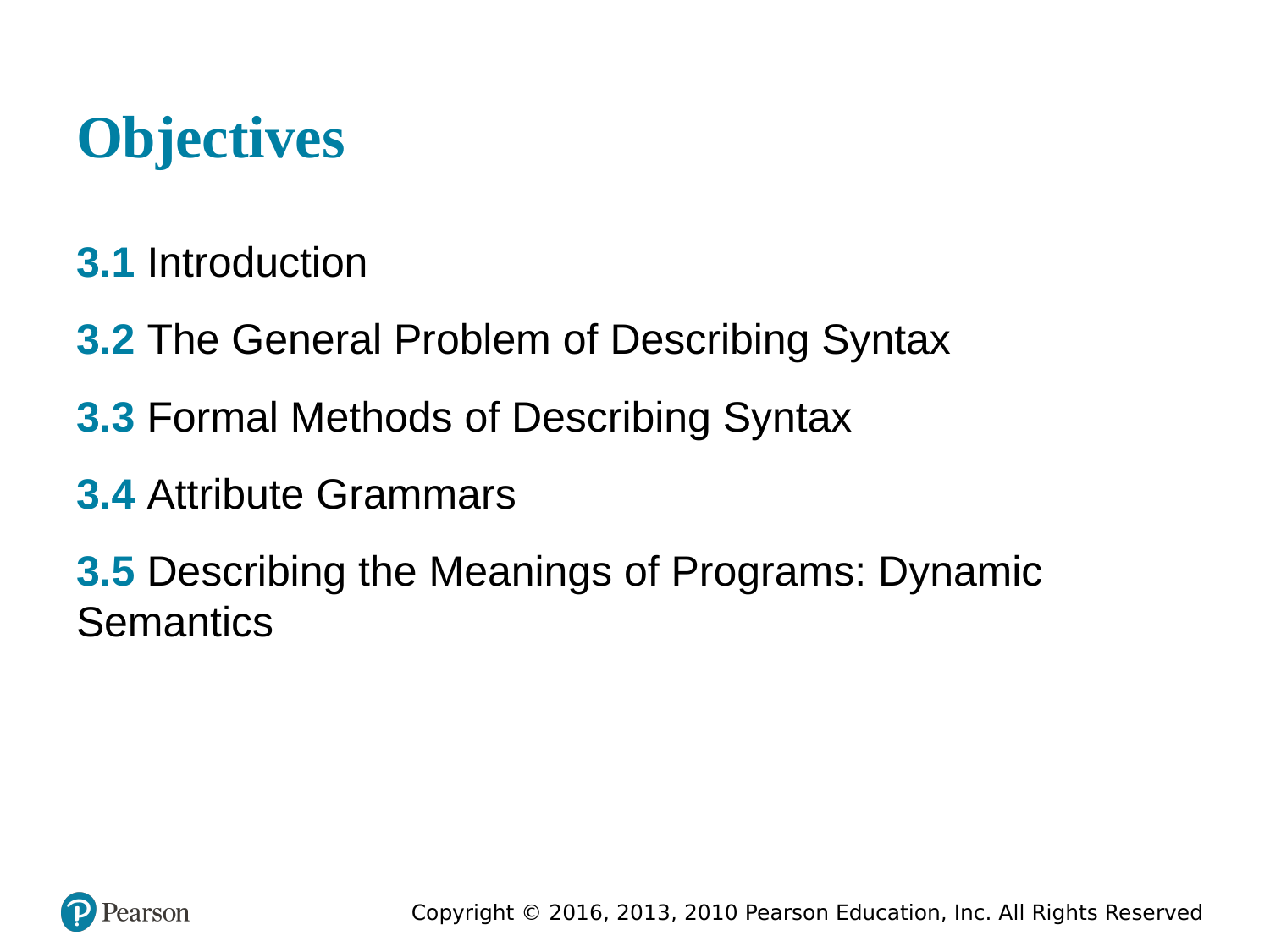

# Objectives
3.1 Introduction
3.2 The General Problem of Describing Syntax
3.3 Formal Methods of Describing Syntax
3.4 Attribute Grammars
3.5 Describing the Meanings of Programs: Dynamic Semantics